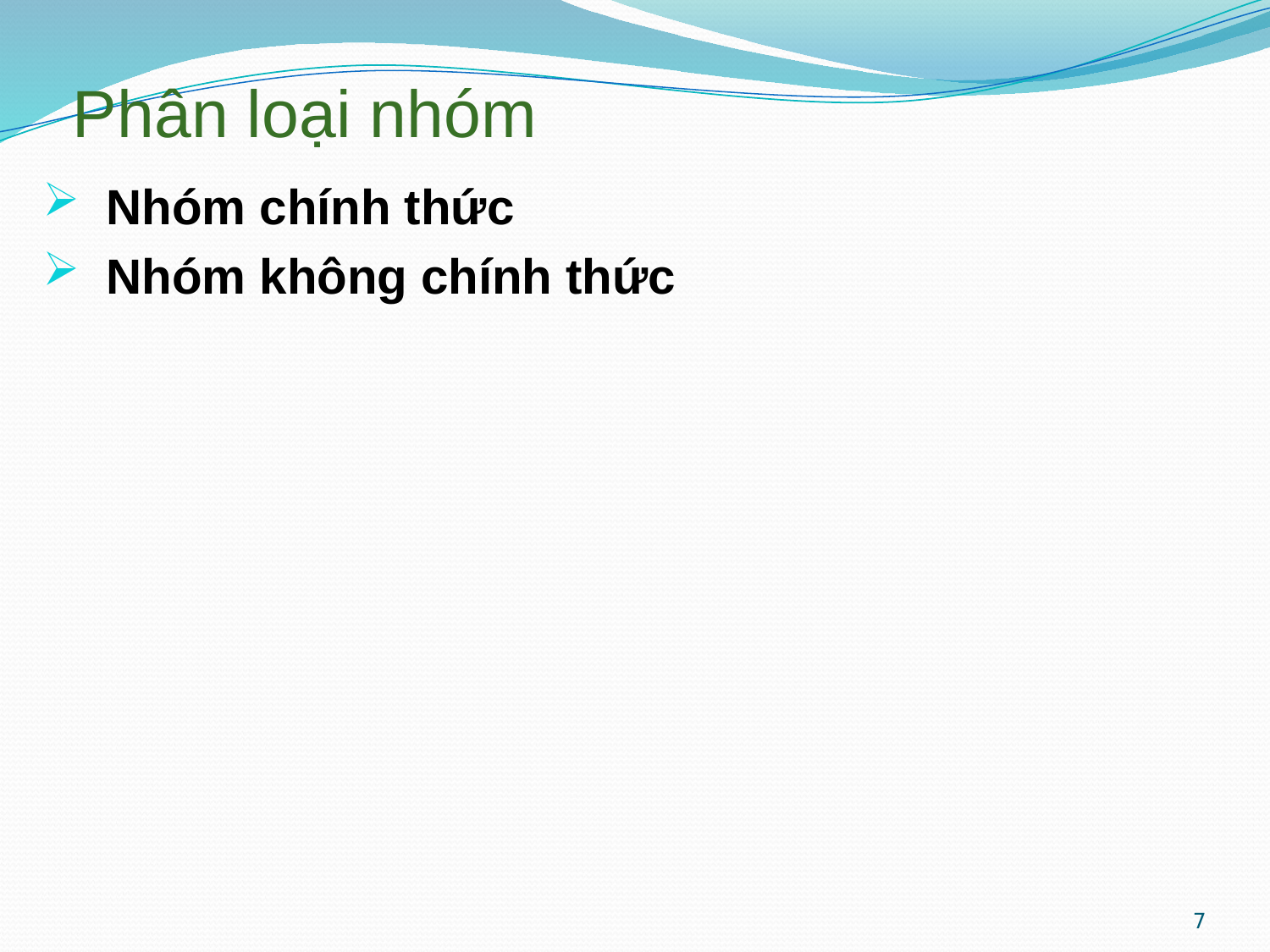

# Phân loại nhóm
Nhóm chính thức
Nhóm không chính thức
7